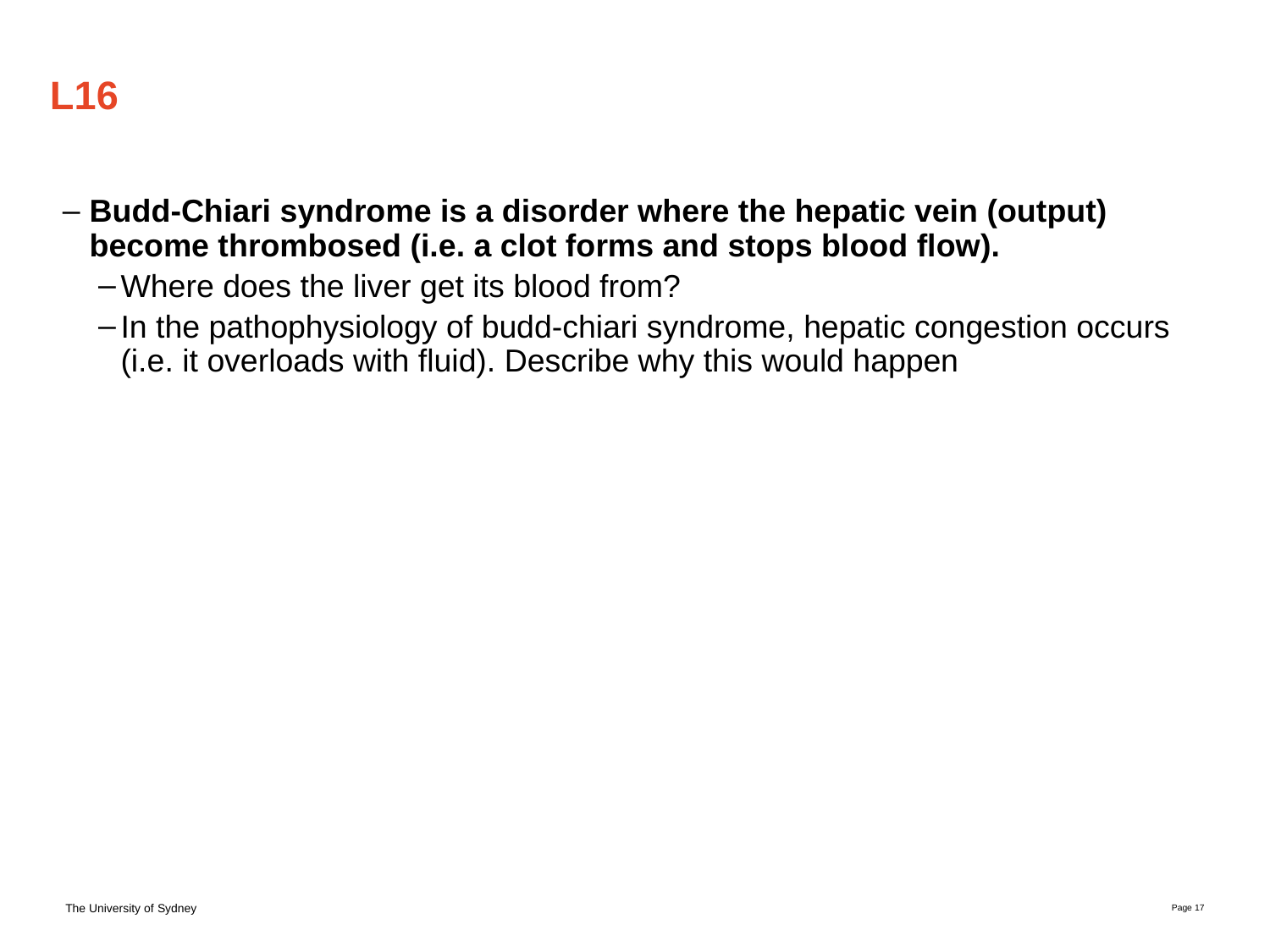

# L16
Budd-Chiari syndrome is a disorder where the hepatic vein (output) become thrombosed (i.e. a clot forms and stops blood flow).
Where does the liver get its blood from?
In the pathophysiology of budd-chiari syndrome, hepatic congestion occurs (i.e. it overloads with fluid). Describe why this would happen